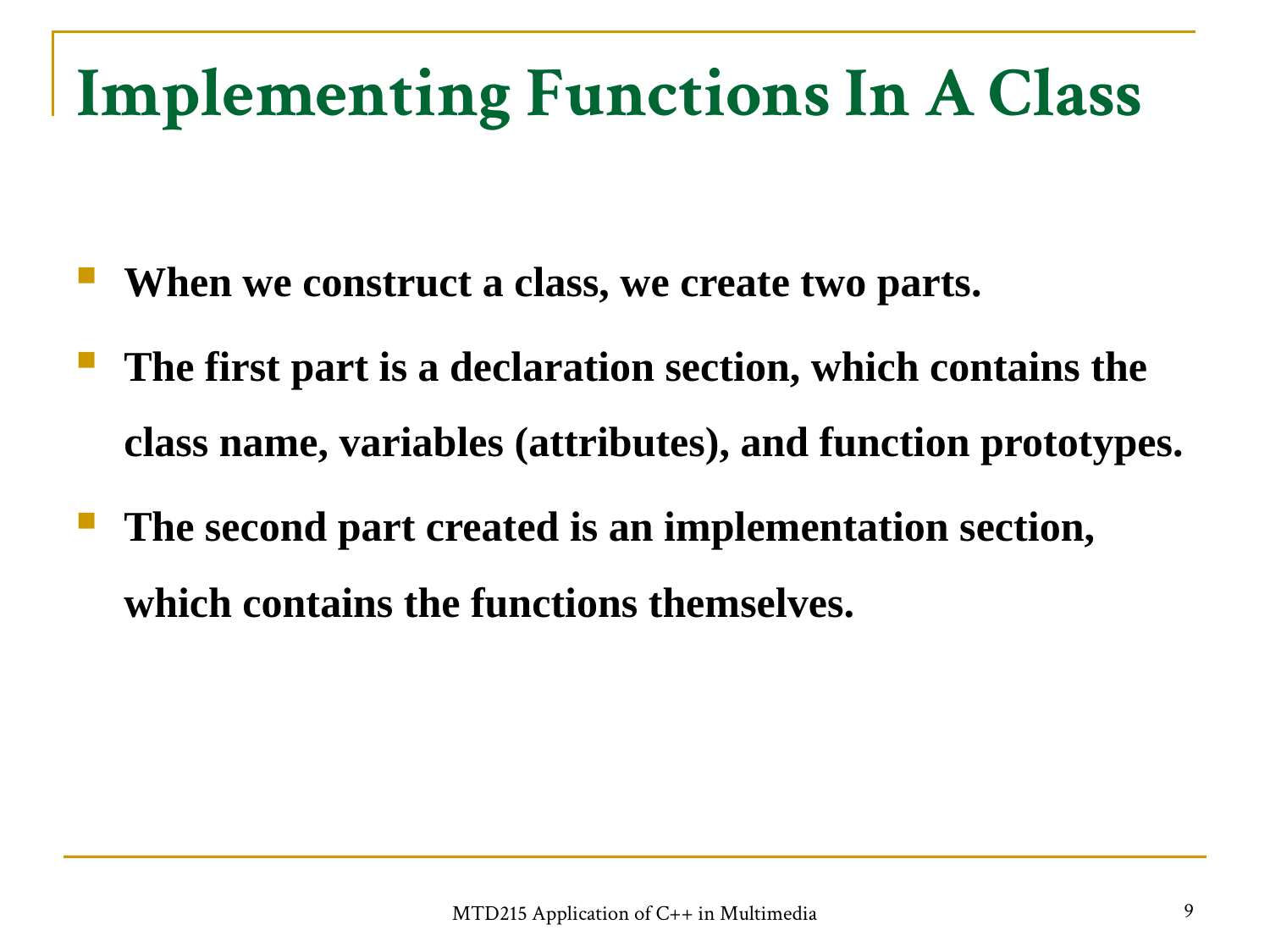

# Implementing Functions In A Class
When we construct a class, we create two parts.
The first part is a declaration section, which contains the class name, variables (attributes), and function prototypes.
The second part created is an implementation section, which contains the functions themselves.
9
MTD215 Application of C++ in Multimedia